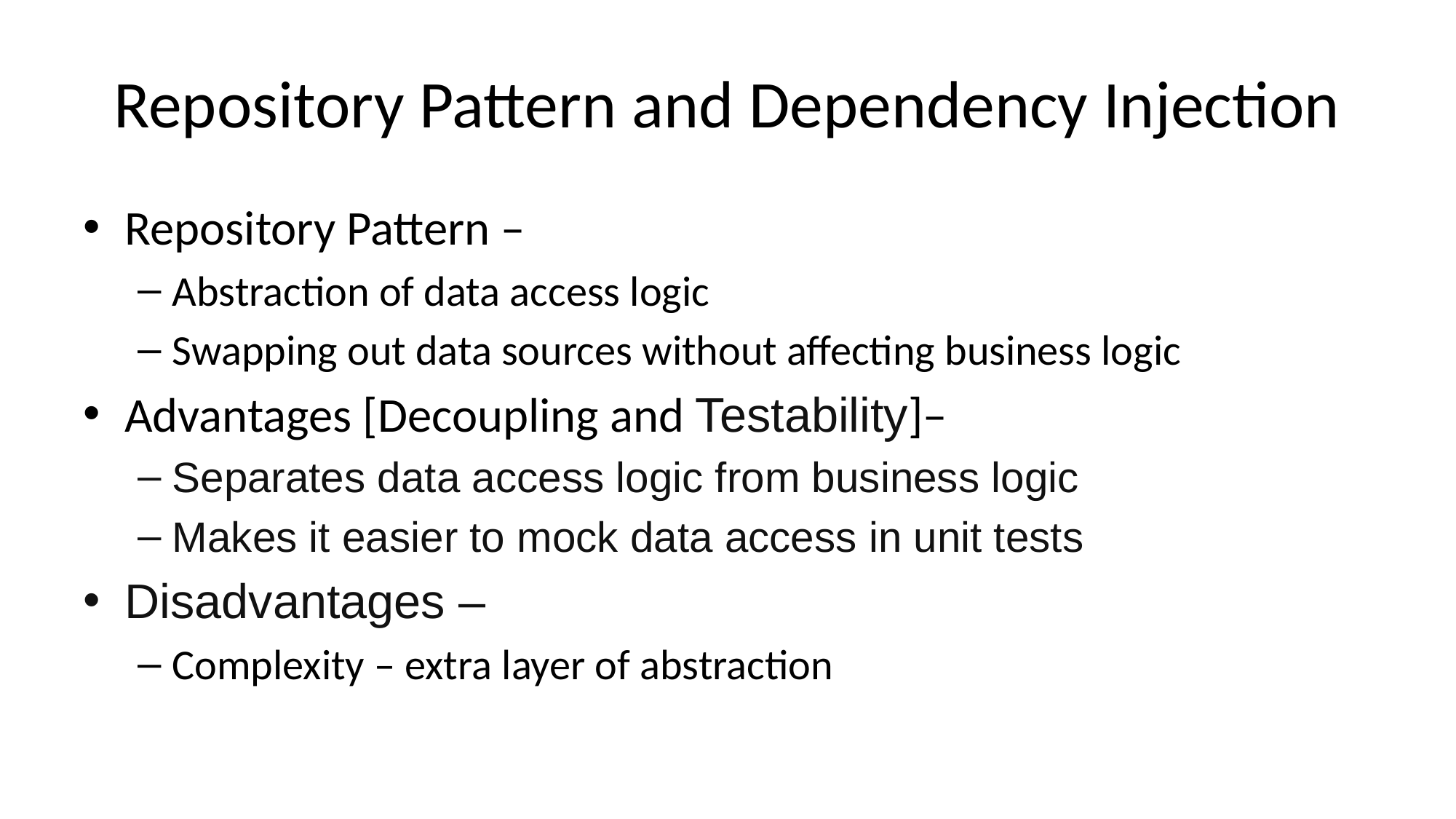

# Repository Pattern and Dependency Injection
Repository Pattern –
Abstraction of data access logic
Swapping out data sources without affecting business logic
Advantages [Decoupling and Testability]–
Separates data access logic from business logic
Makes it easier to mock data access in unit tests
Disadvantages –
Complexity – extra layer of abstraction